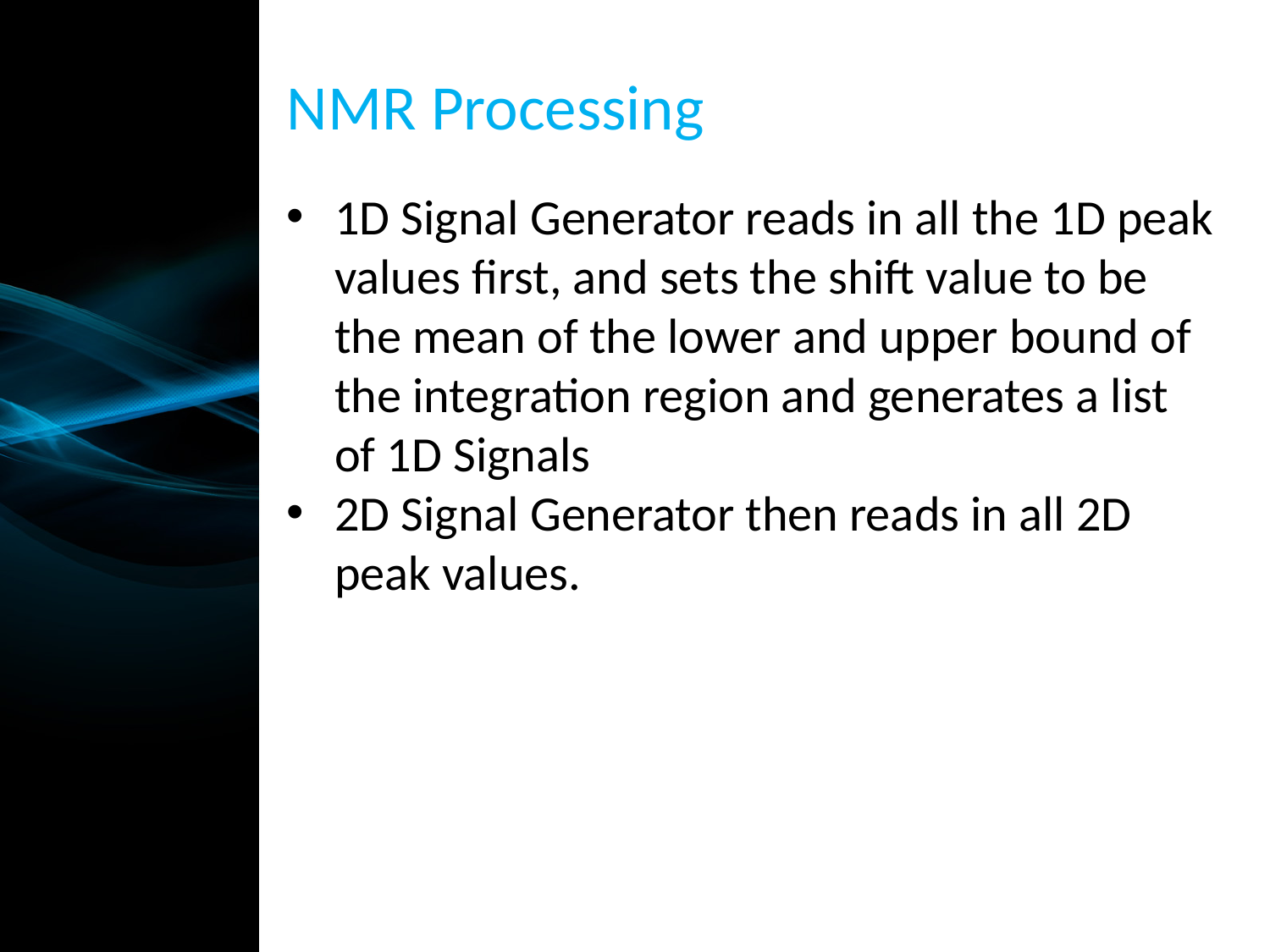

NMR Processing
1D Signal Generator reads in all the 1D peak values first, and sets the shift value to be the mean of the lower and upper bound of the integration region and generates a list of 1D Signals
2D Signal Generator then reads in all 2D peak values.